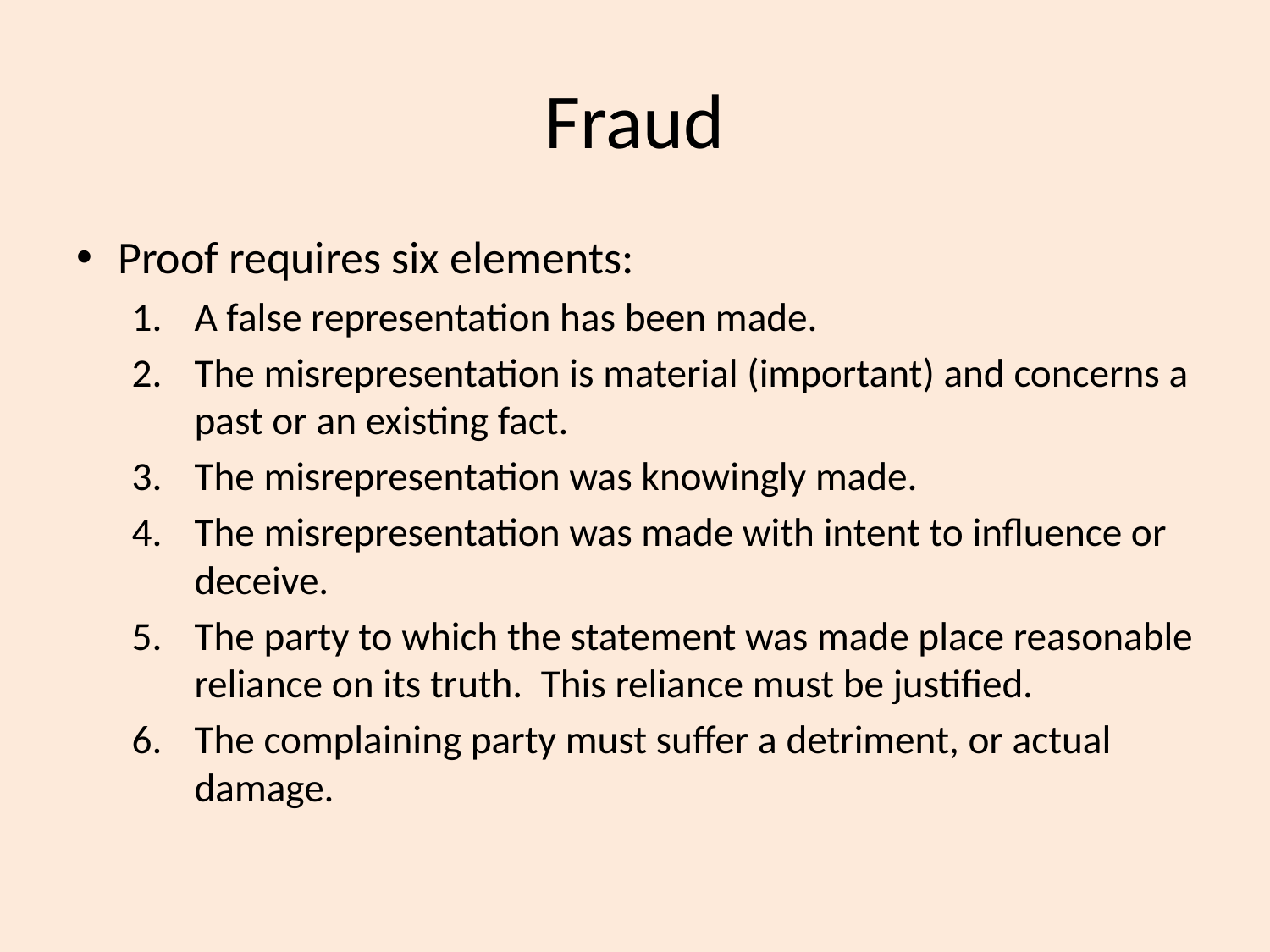

# Fraud
Proof requires six elements:
A false representation has been made.
The misrepresentation is material (important) and concerns a past or an existing fact.
The misrepresentation was knowingly made.
The misrepresentation was made with intent to influence or deceive.
The party to which the statement was made place reasonable reliance on its truth.  This reliance must be justified.
The complaining party must suffer a detriment, or actual damage.